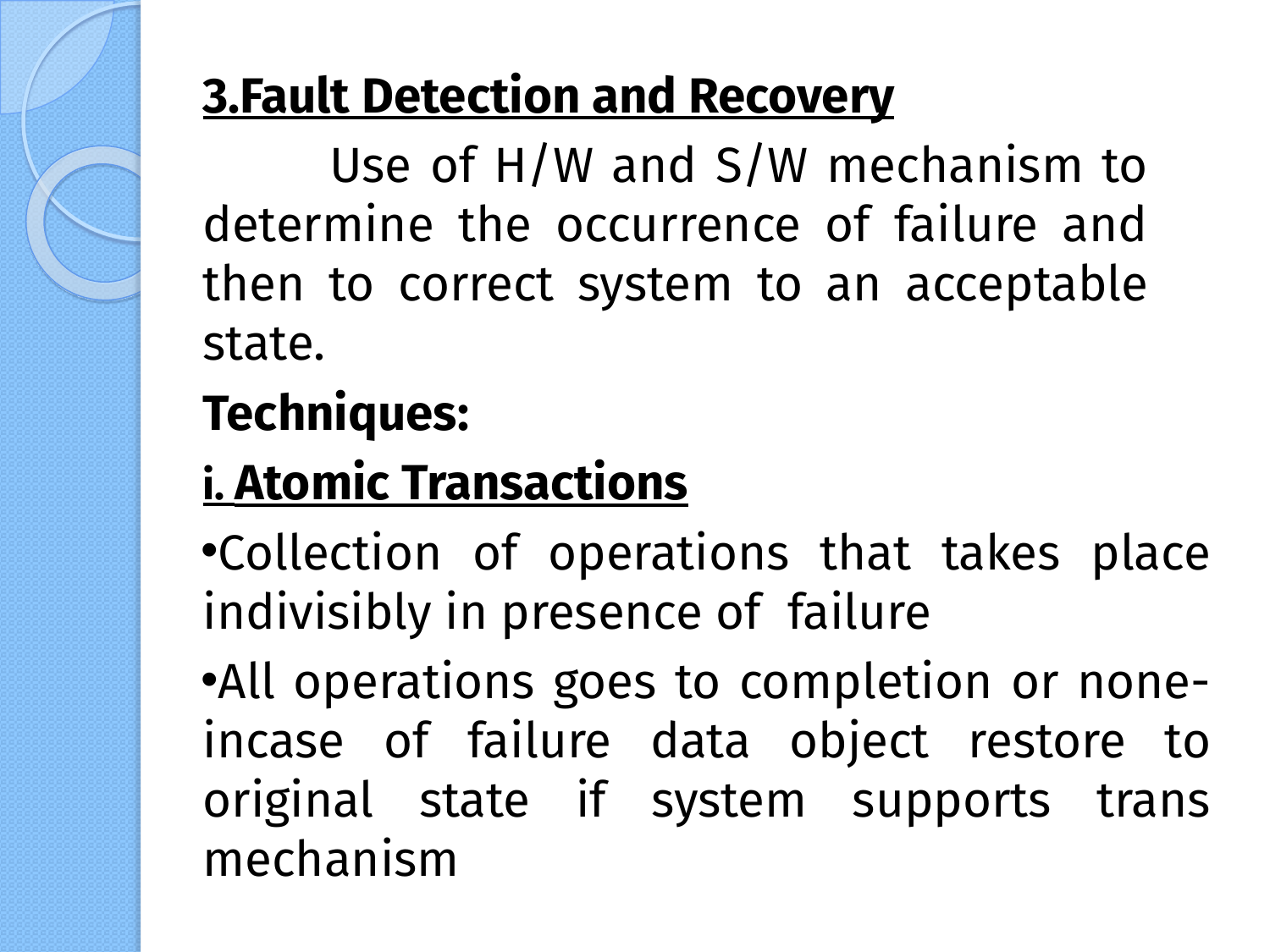

3.Fault Detection and Recovery
Use of H/W and S/W mechanism to determine the occurrence of failure and then to correct system to an acceptable state.
Techniques:
i. Atomic Transactions
Collection of operations that takes place indivisibly in presence of  failure
All operations goes to completion or none- incase of failure data object restore to original state if system supports trans mechanism